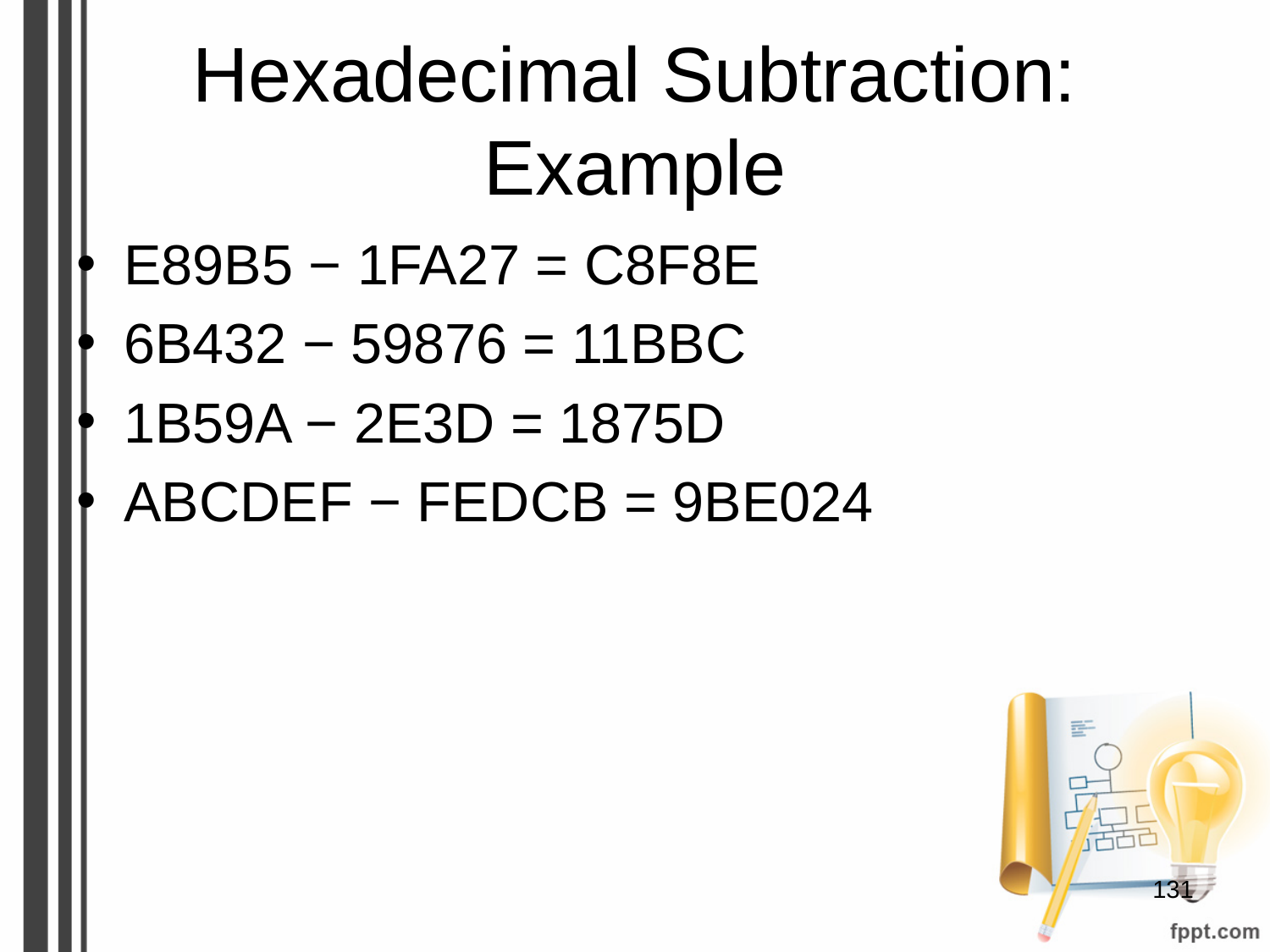

# Hexadecimal Subtraction: Example
E89B5 − 1FA27 = C8F8E
6B432 − 59876 = 11BBC
1B59A − 2E3D = 1875D
ABCDEF − FEDCB = 9BE024
131